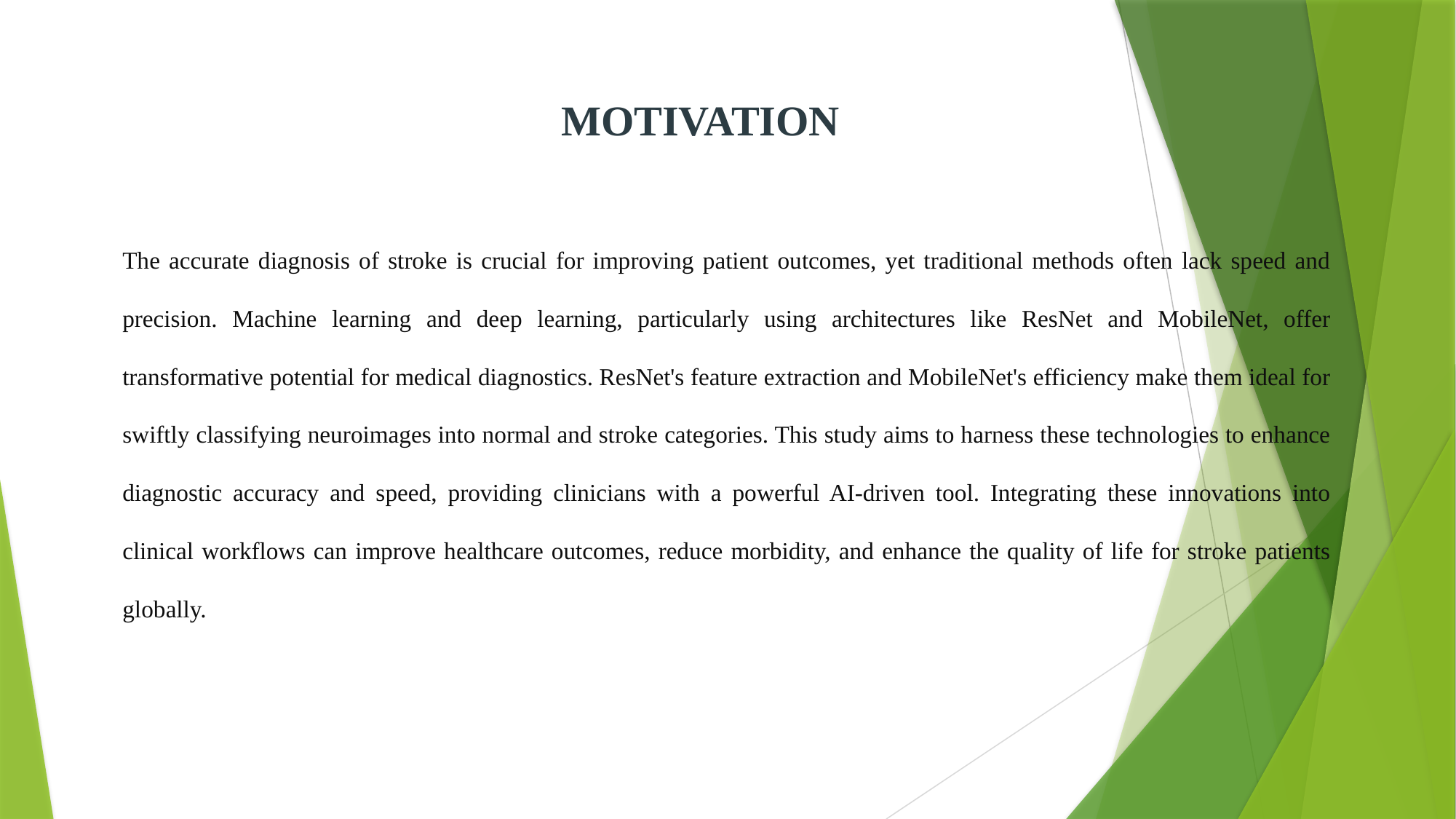

MOTIVATION
The accurate diagnosis of stroke is crucial for improving patient outcomes, yet traditional methods often lack speed and precision. Machine learning and deep learning, particularly using architectures like ResNet and MobileNet, offer transformative potential for medical diagnostics. ResNet's feature extraction and MobileNet's efficiency make them ideal for swiftly classifying neuroimages into normal and stroke categories. This study aims to harness these technologies to enhance diagnostic accuracy and speed, providing clinicians with a powerful AI-driven tool. Integrating these innovations into clinical workflows can improve healthcare outcomes, reduce morbidity, and enhance the quality of life for stroke patients globally.